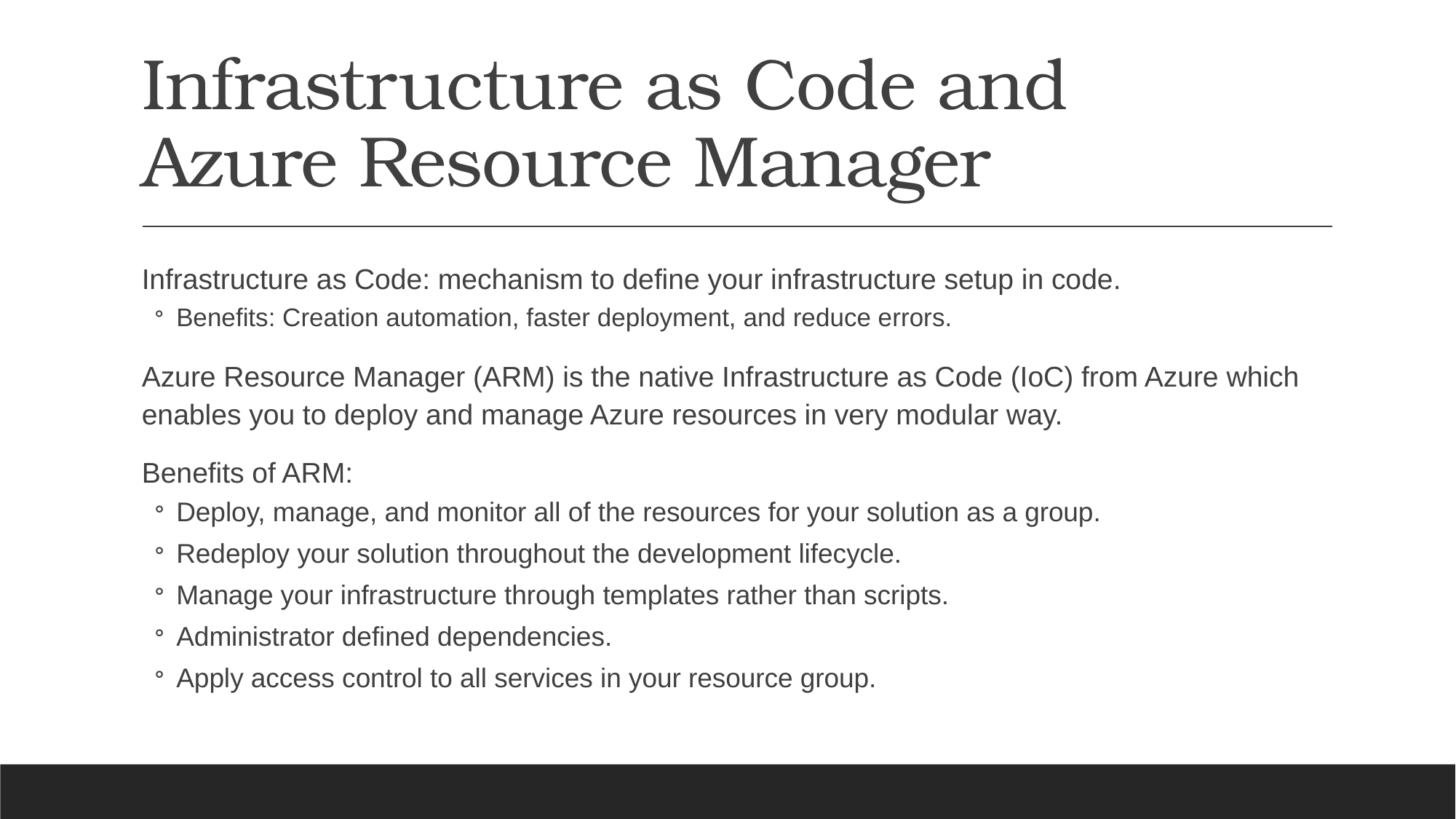

# Infrastructure as Code and Azure Resource Manager
Infrastructure as Code: mechanism to define your infrastructure setup in code.
Benefits: Creation automation, faster deployment, and reduce errors.
Azure Resource Manager (ARM) is the native Infrastructure as Code (IoC) from Azure which enables you to deploy and manage Azure resources in very modular way.
Benefits of ARM:
Deploy, manage, and monitor all of the resources for your solution as a group.
Redeploy your solution throughout the development lifecycle.
Manage your infrastructure through templates rather than scripts.
Administrator defined dependencies.
Apply access control to all services in your resource group.